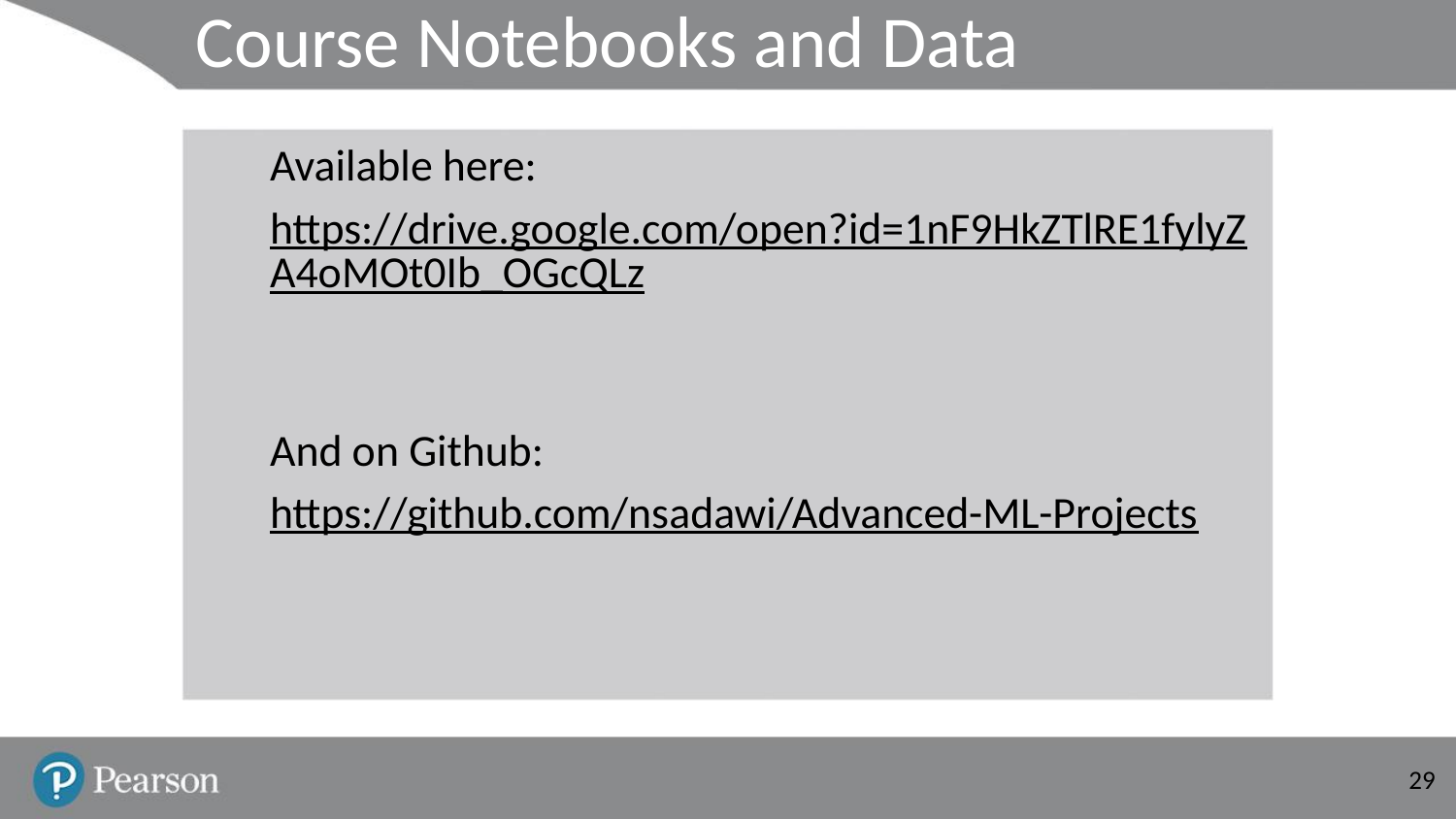

# Course Notebooks and Data
Available here:
https://drive.google.com/open?id=1nF9HkZTlRE1fylyZA4oMOt0Ib_OGcQLz

And on Github:
https://github.com/nsadawi/Advanced-ML-Projects

29